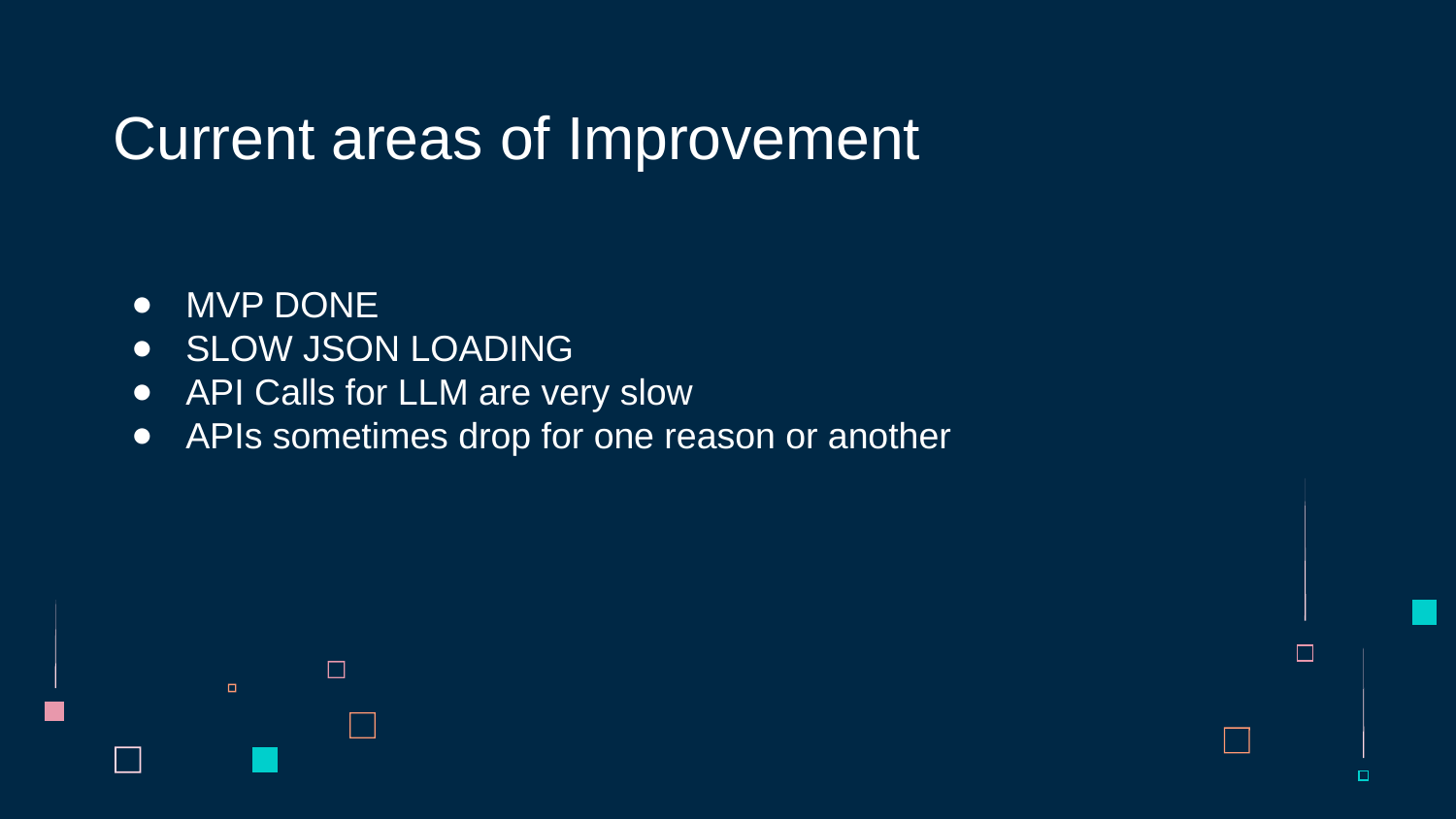

# Current areas of Improvement
MVP DONE
SLOW JSON LOADING
API Calls for LLM are very slow
APIs sometimes drop for one reason or another